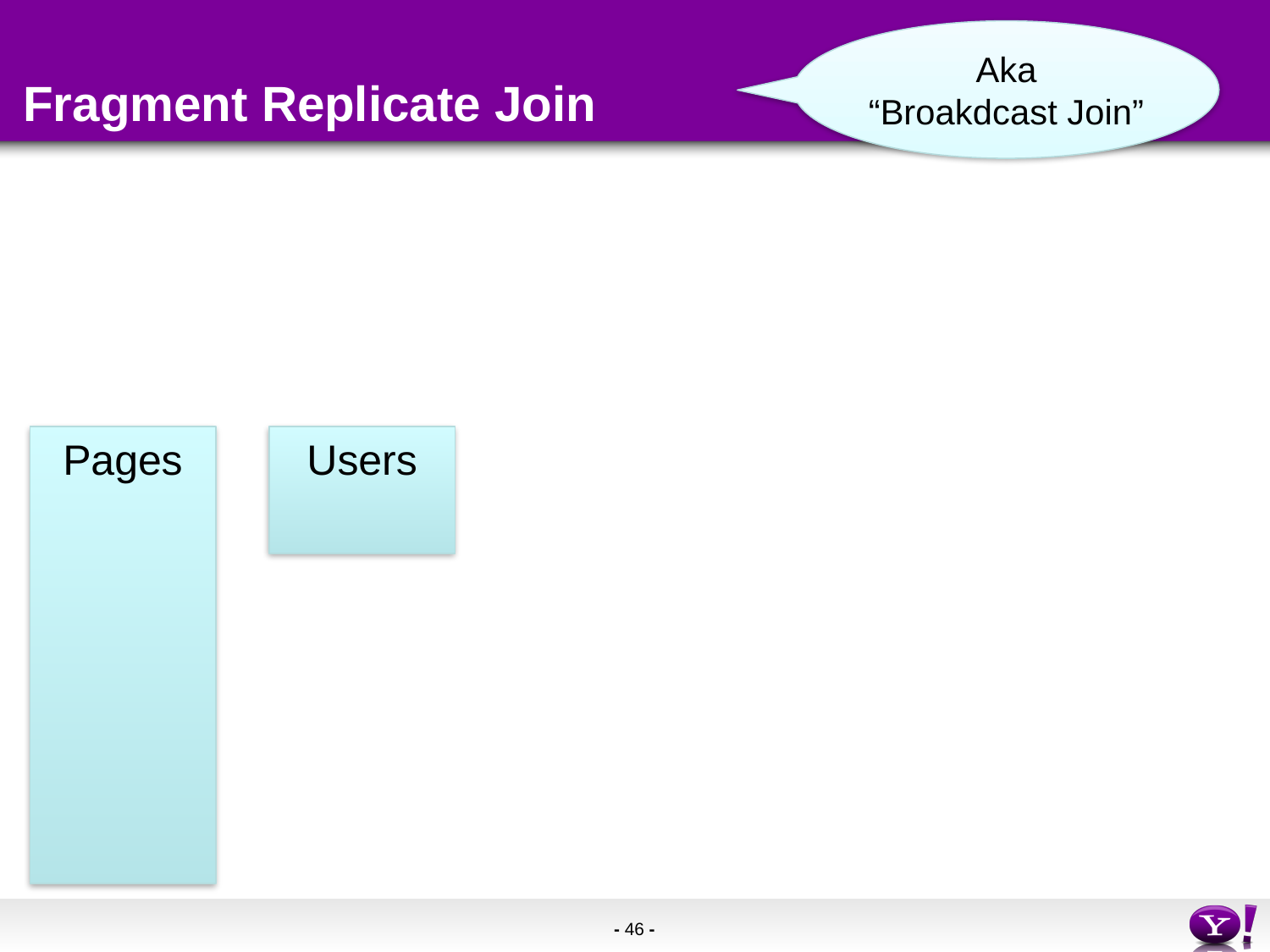

# Fragment Replicate Join
Aka
“Broakdcast Join”
Pages
Users